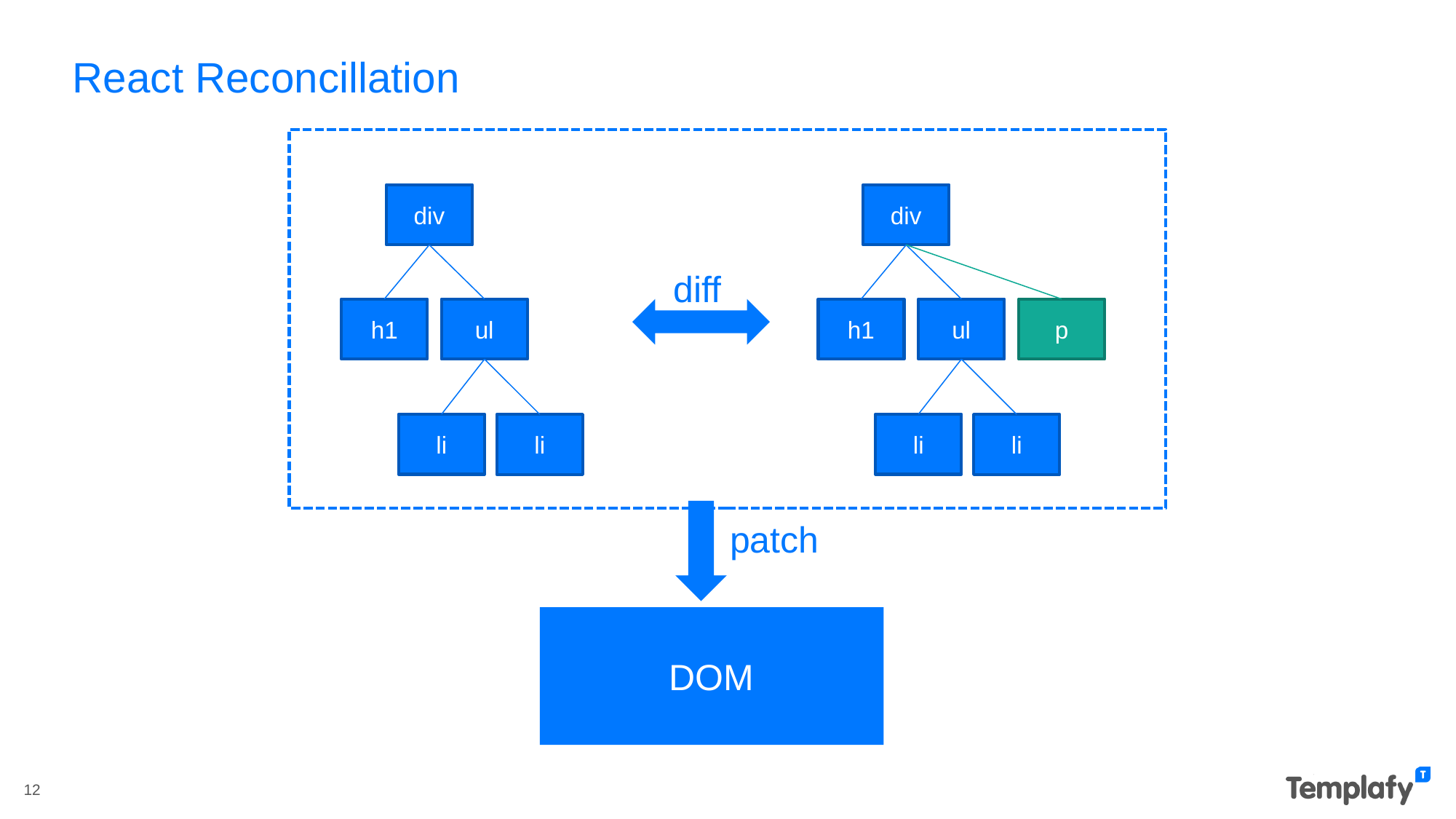

# React Reconcillation

div
div
diff
h1
ul

h1
ul
p
li
li
li
li

patch
DOM
12